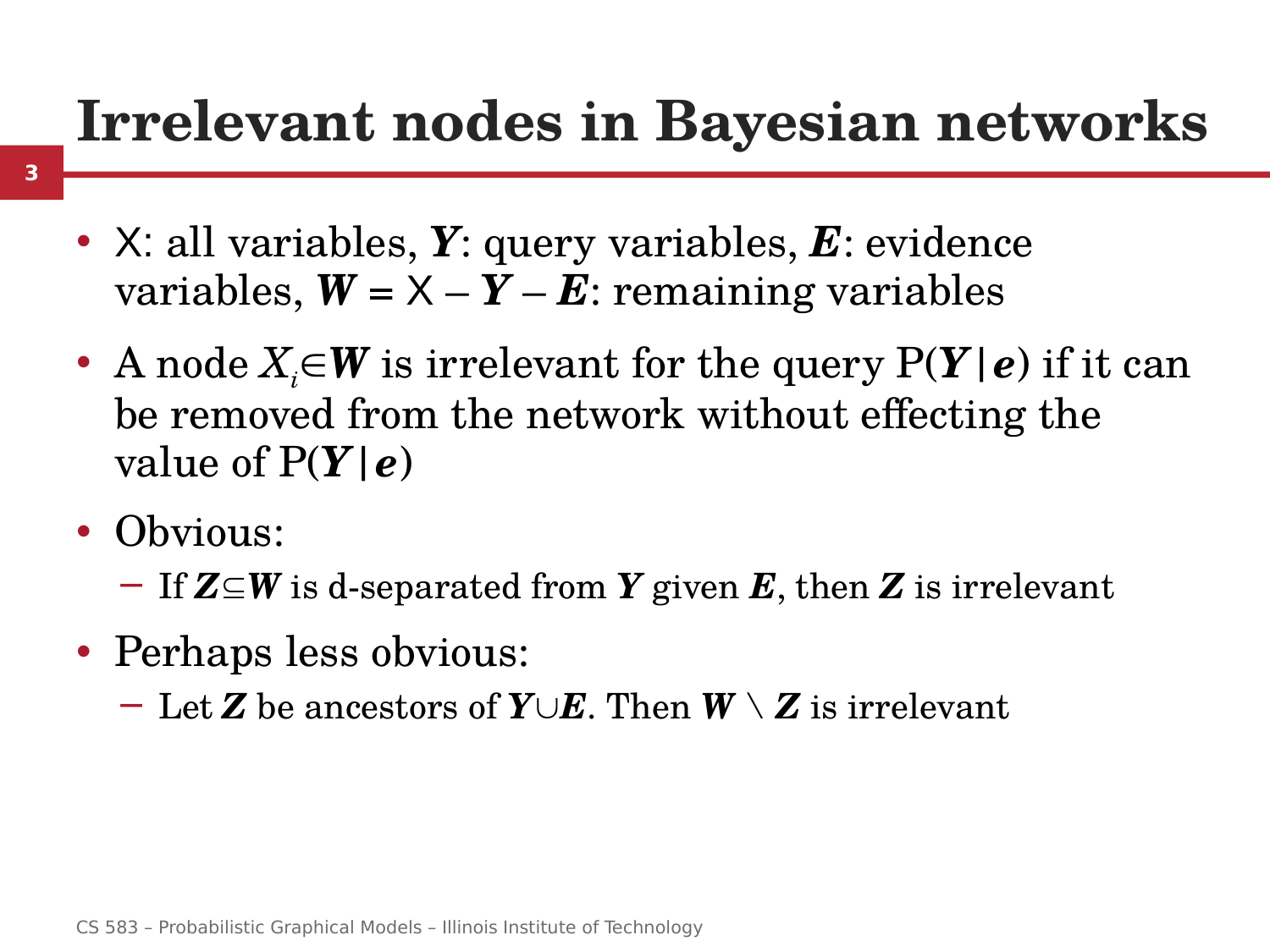

# Irrelevant nodes in Bayesian networks
X: all variables, Y: query variables, E: evidence variables, W = X – Y – E: remaining variables
A node Xi∈W is irrelevant for the query P(Y|e) if it can be removed from the network without effecting the value of P(Y|e)
Obvious:
If Z⊆W is d-separated from Y given E, then Z is irrelevant
Perhaps less obvious:
Let Z be ancestors of Y∪E. Then W \ Z is irrelevant
3
CS 583 – Probabilistic Graphical Models – Illinois Institute of Technology